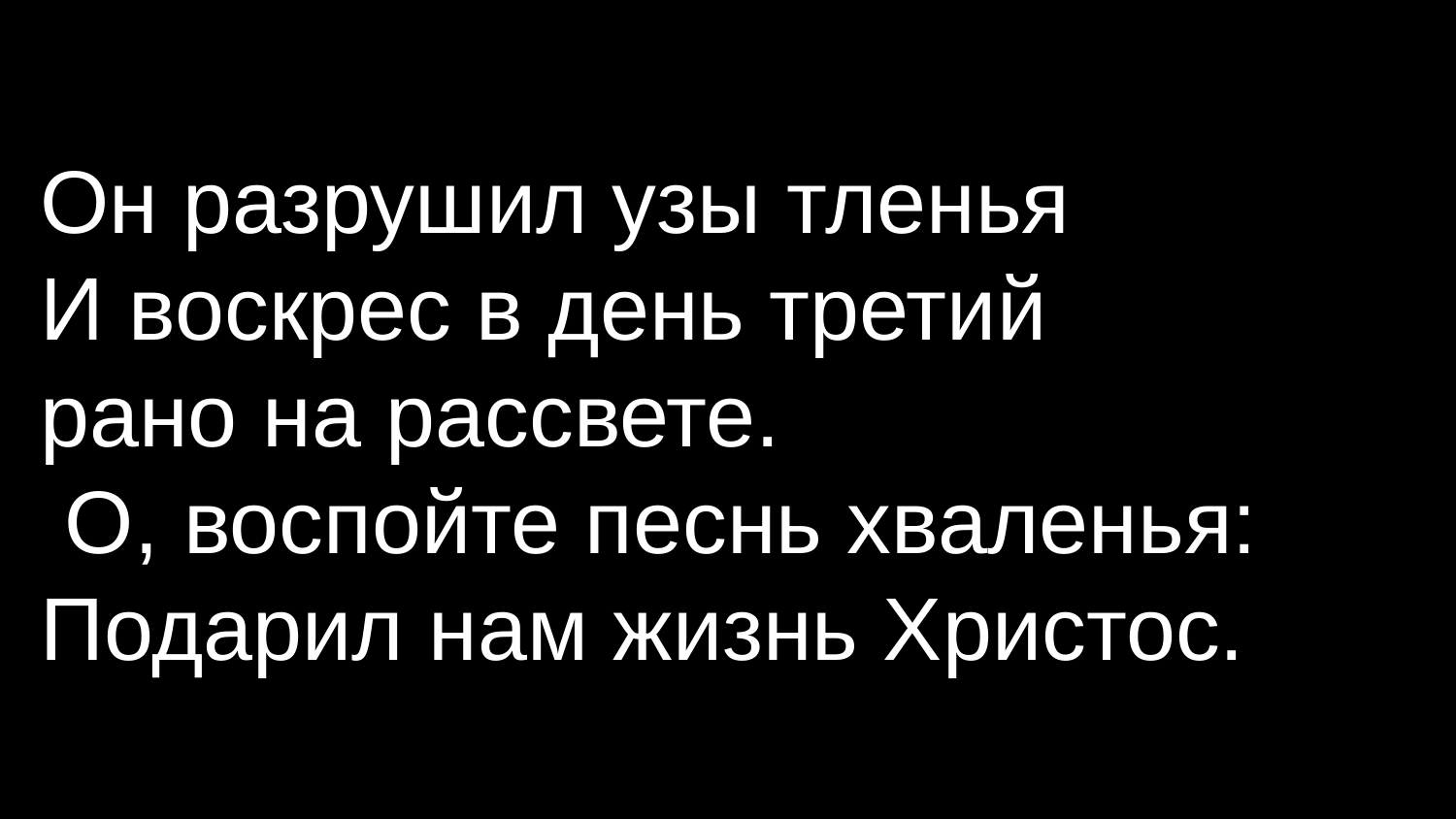

Он разрушил узы тленья
И воскрес в день третий
рано на рассвете.
 О, воспойте песнь хваленья:
Подарил нам жизнь Христос.